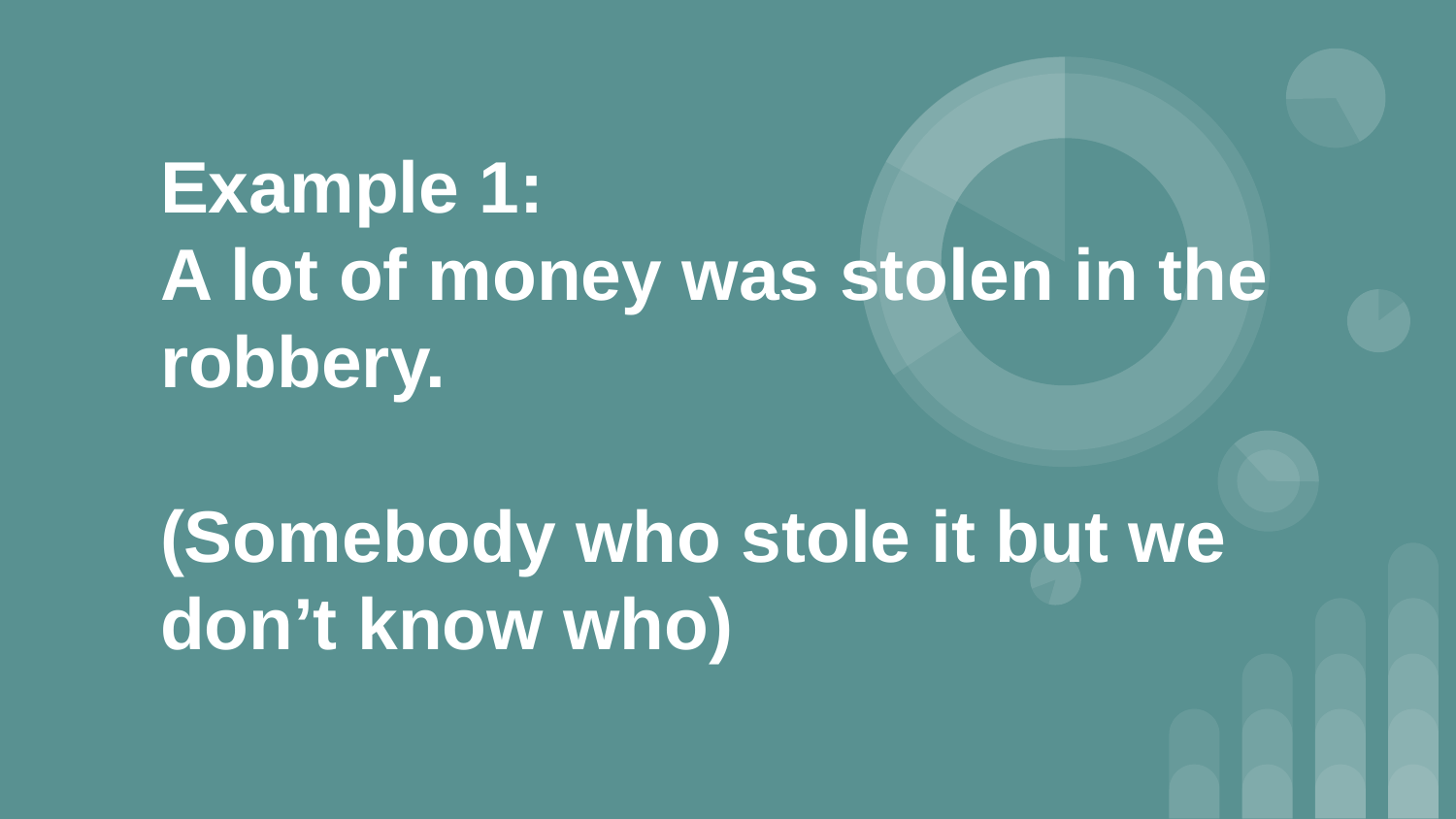

# Example 1:
A lot of money was stolen in the robbery.

(Somebody who stole it but we don’t know who)